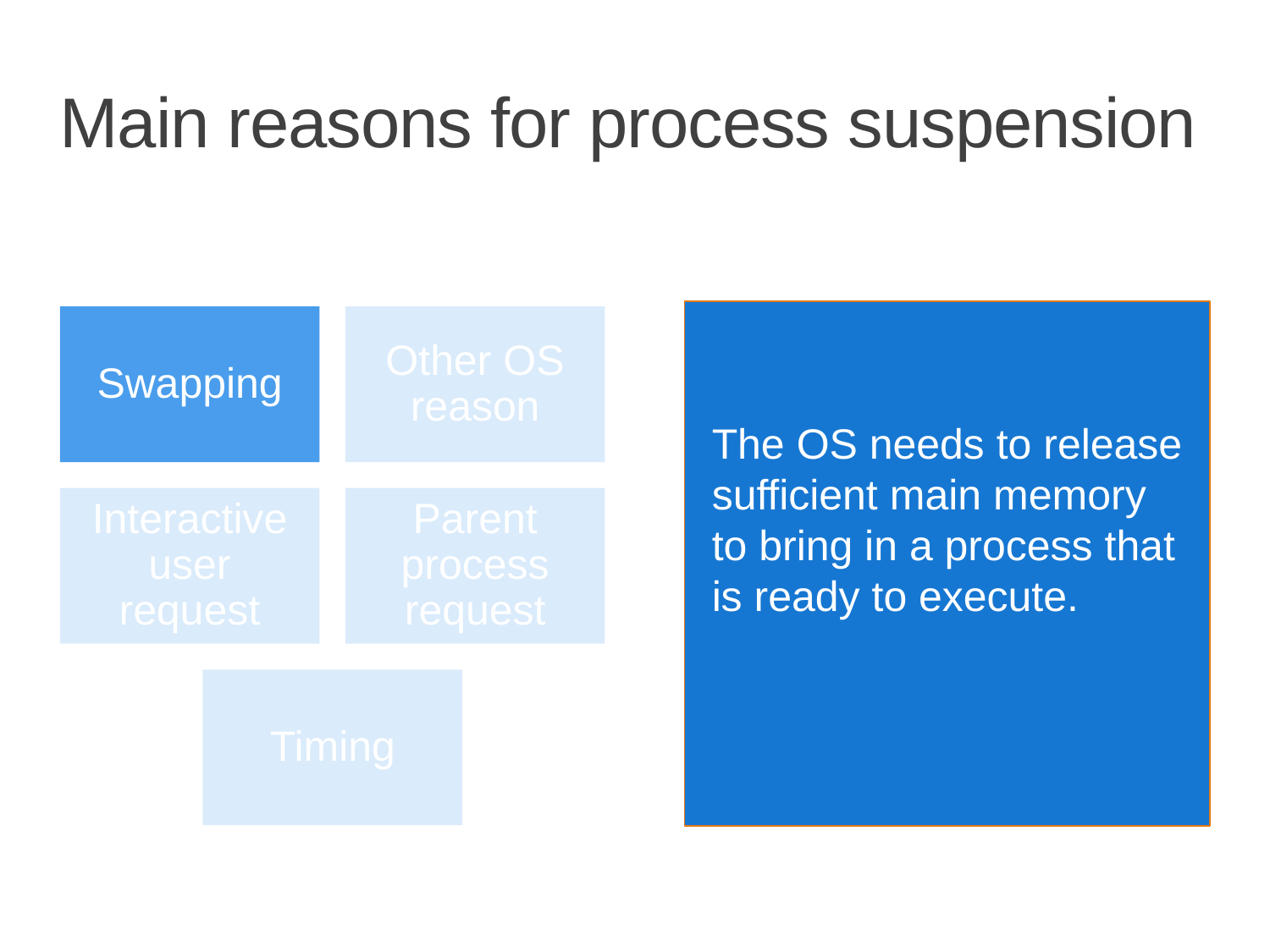

# Main reasons for process suspension
Swapping
Other OS reason
Interactive user request
Parent process request
Timing

The OS needs to release sufficient main memory to bring in a process that is ready to execute.